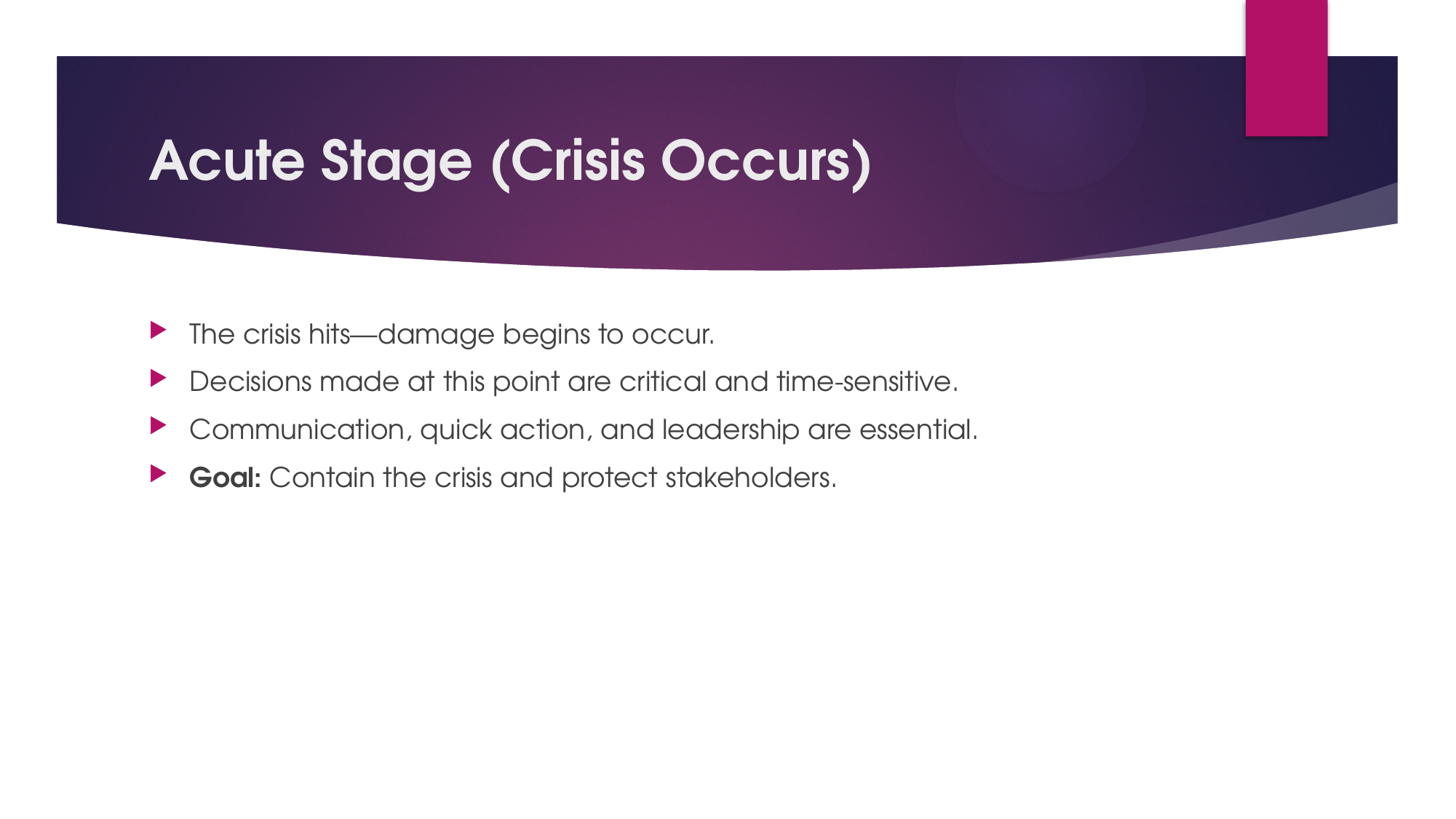

# Acute Stage (Crisis Occurs)
The crisis hits—damage begins to occur.
Decisions made at this point are critical and time-sensitive.
Communication, quick action, and leadership are essential.
Goal: Contain the crisis and protect stakeholders.